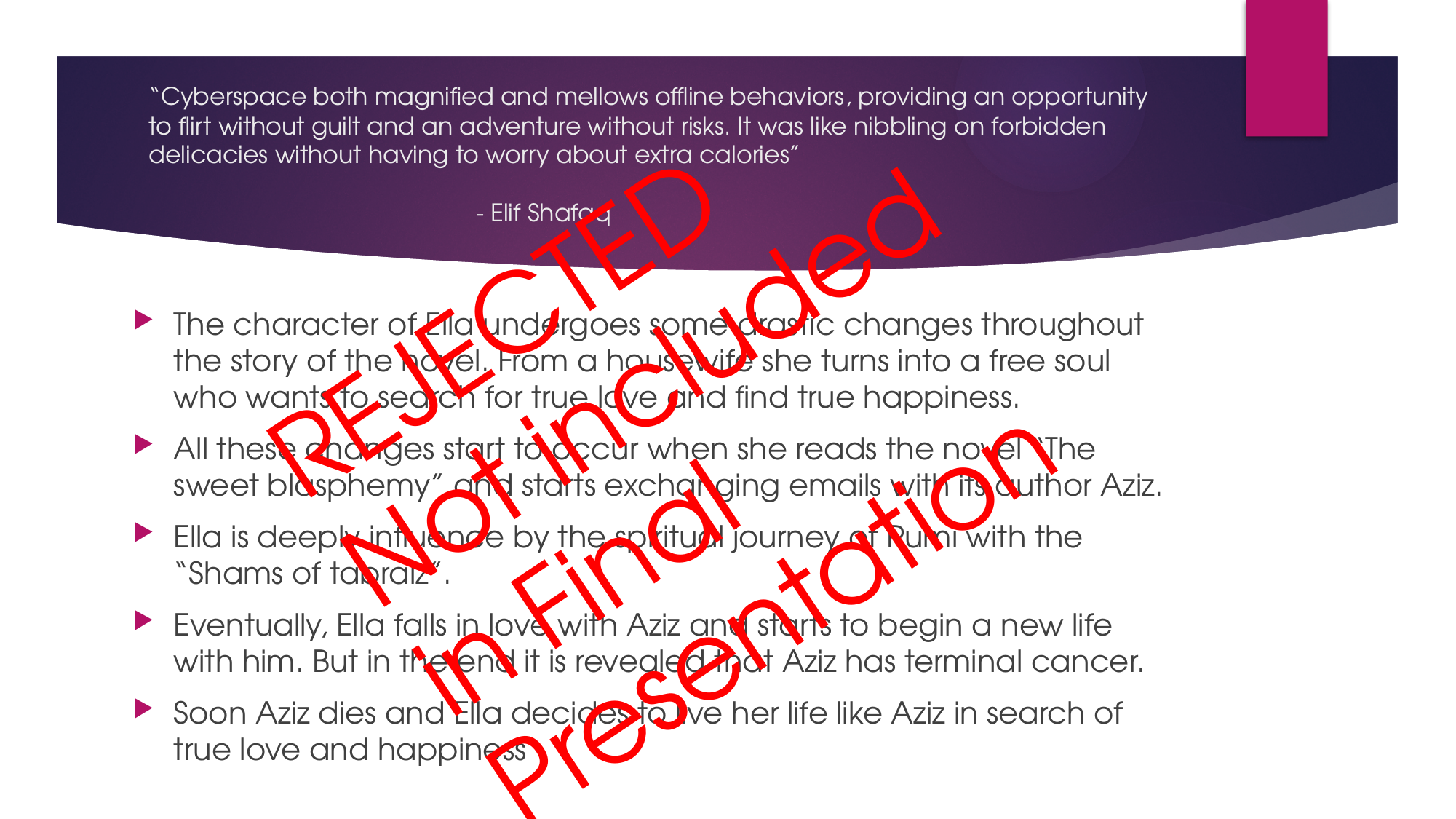

# “Cyberspace both magnified and mellows offline behaviors, providing an opportunity to flirt without guilt and an adventure without risks. It was like nibbling on forbidden delicacies without having to worry about extra calories” - Elif Shafaq
REJECTED
Not included in Final Presentation
The character of Ella undergoes some drastic changes throughout the story of the novel. From a housewife she turns into a free soul who wants to search for true love and find true happiness.
All these changes start to occur when she reads the novel “The sweet blasphemy” and starts exchanging emails with its author Aziz.
Ella is deeply influence by the spiritual journey of Rumi with the “Shams of tabraiz”.
Eventually, Ella falls in love with Aziz and starts to begin a new life with him. But in the end it is revealed that Aziz has terminal cancer.
Soon Aziz dies and Ella decides to live her life like Aziz in search of true love and happiness